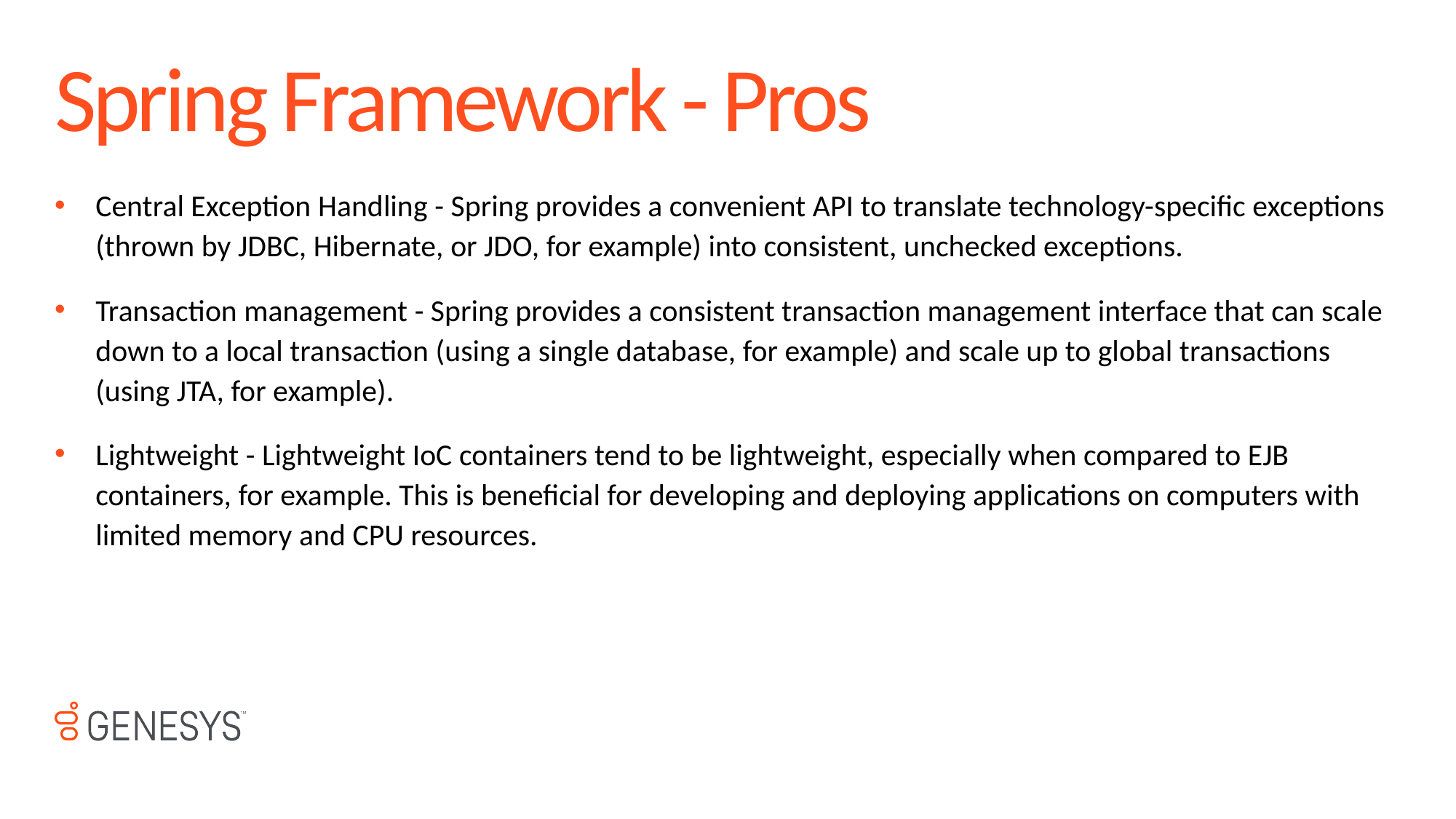

# Spring Framework - Pros
Central Exception Handling - Spring provides a convenient API to translate technology-specific exceptions (thrown by JDBC, Hibernate, or JDO, for example) into consistent, unchecked exceptions.
Transaction management - Spring provides a consistent transaction management interface that can scale down to a local transaction (using a single database, for example) and scale up to global transactions (using JTA, for example).
Lightweight - Lightweight IoC containers tend to be lightweight, especially when compared to EJB containers, for example. This is beneficial for developing and deploying applications on computers with limited memory and CPU resources.